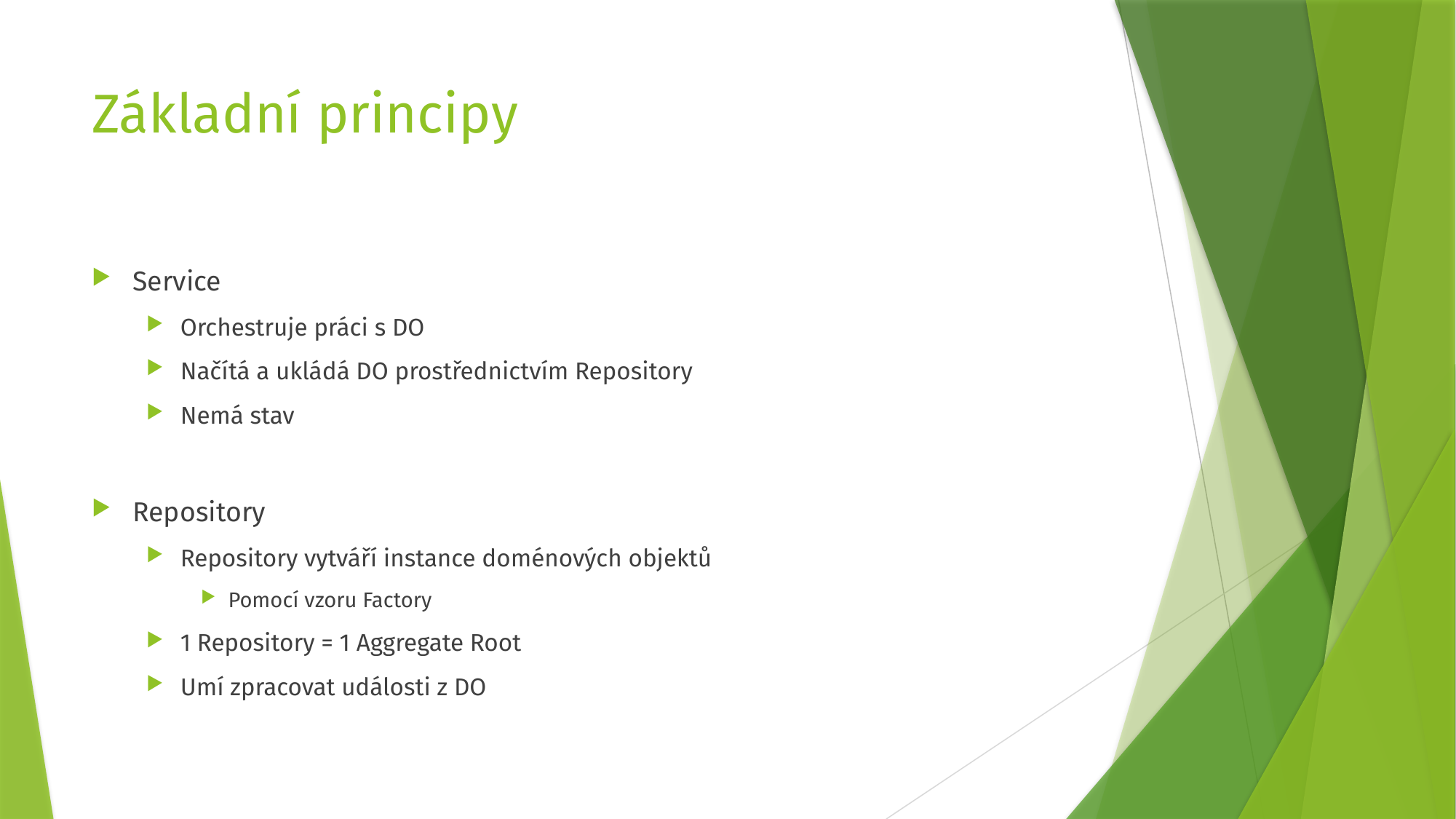

# Základní principy
Service
Orchestruje práci s DO
Načítá a ukládá DO prostřednictvím Repository
Nemá stav

Repository
Repository vytváří instance doménových objektů
Pomocí vzoru Factory
1 Repository = 1 Aggregate Root
Umí zpracovat události z DO